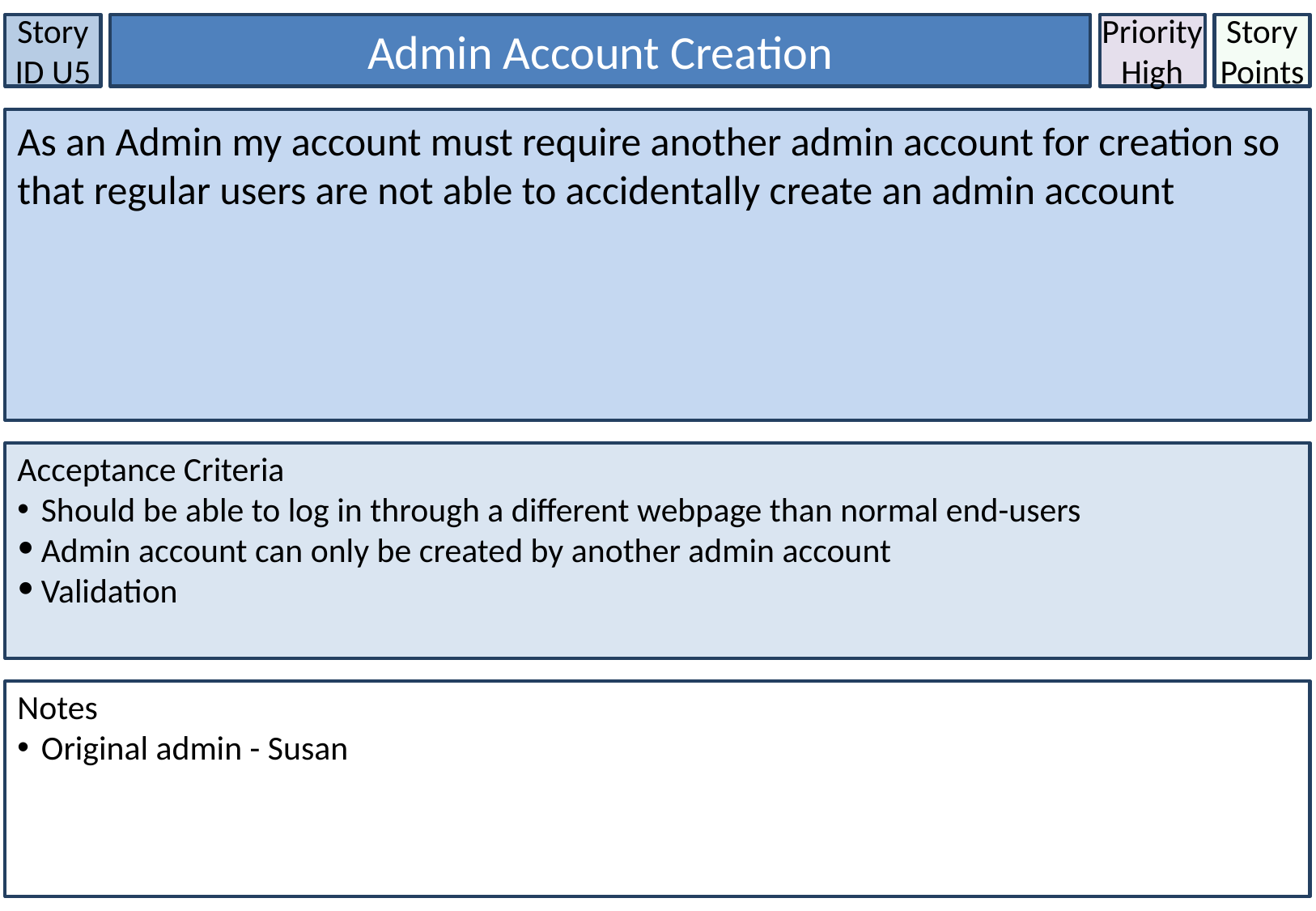

Story ID U5
Admin Account Creation
Priority
High
Story Points
As an Admin my account must require another admin account for creation so that regular users are not able to accidentally create an admin account
Acceptance Criteria
Should be able to log in through a different webpage than normal end-users
Admin account can only be created by another admin account
Validation
Notes
Original admin - Susan